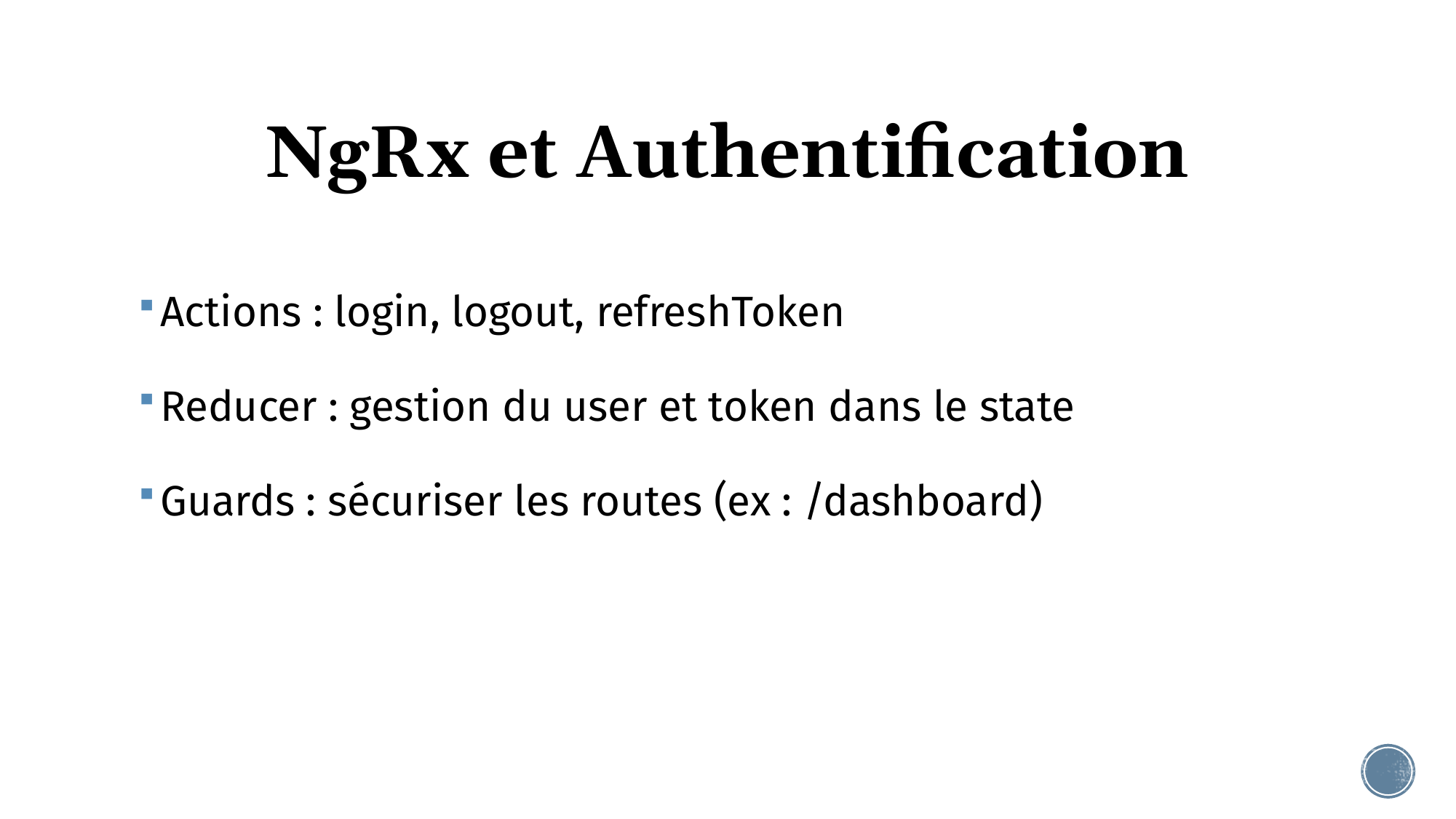

# NgRx et Authentification
Actions : login, logout, refreshToken
Reducer : gestion du user et token dans le state
Guards : sécuriser les routes (ex : /dashboard)